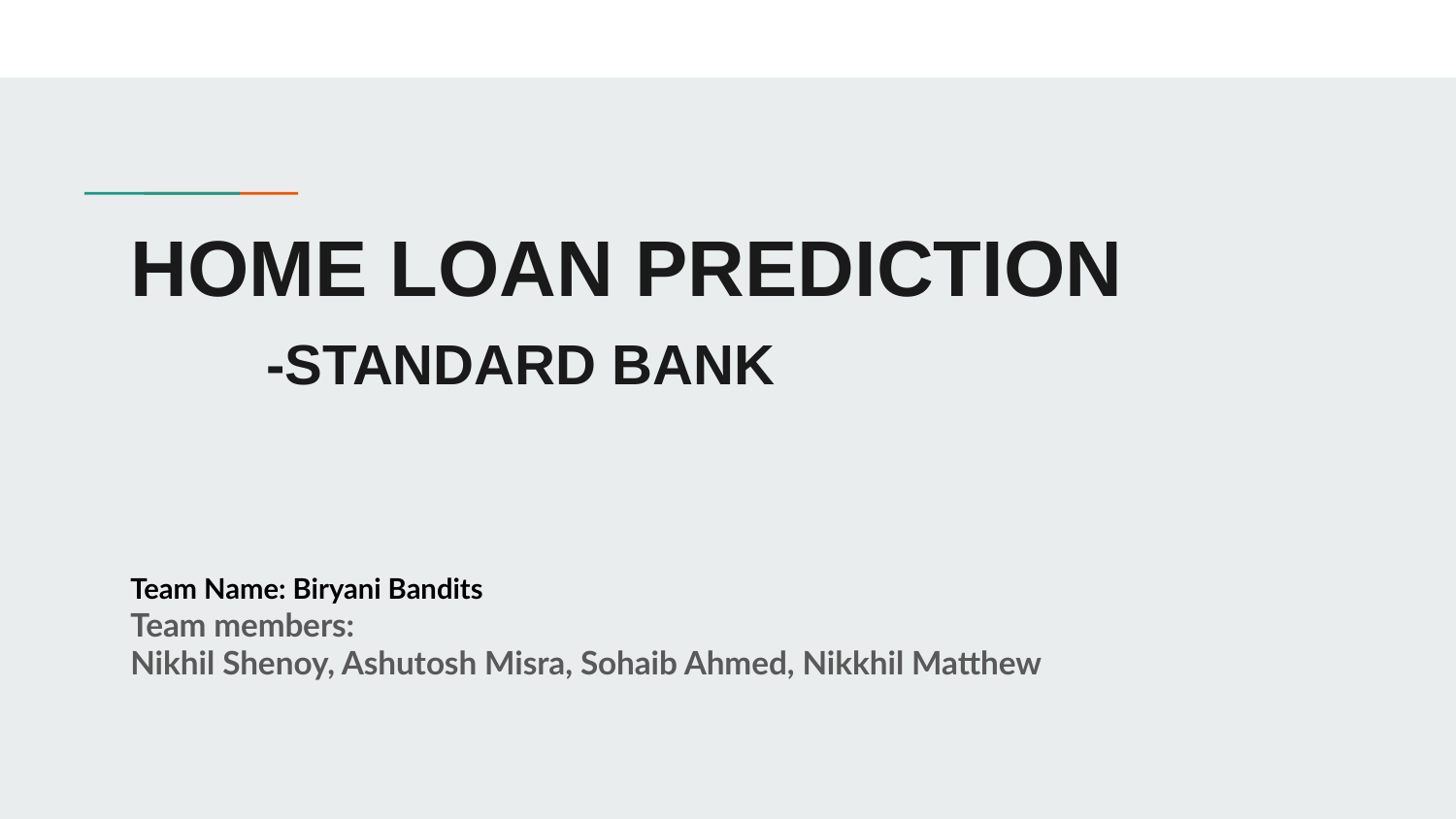

# HOME LOAN PREDICTION
							-STANDARD BANK
Team Name: Biryani Bandits
Team members:
Nikhil Shenoy, Ashutosh Misra, Sohaib Ahmed, Nikkhil Matthew